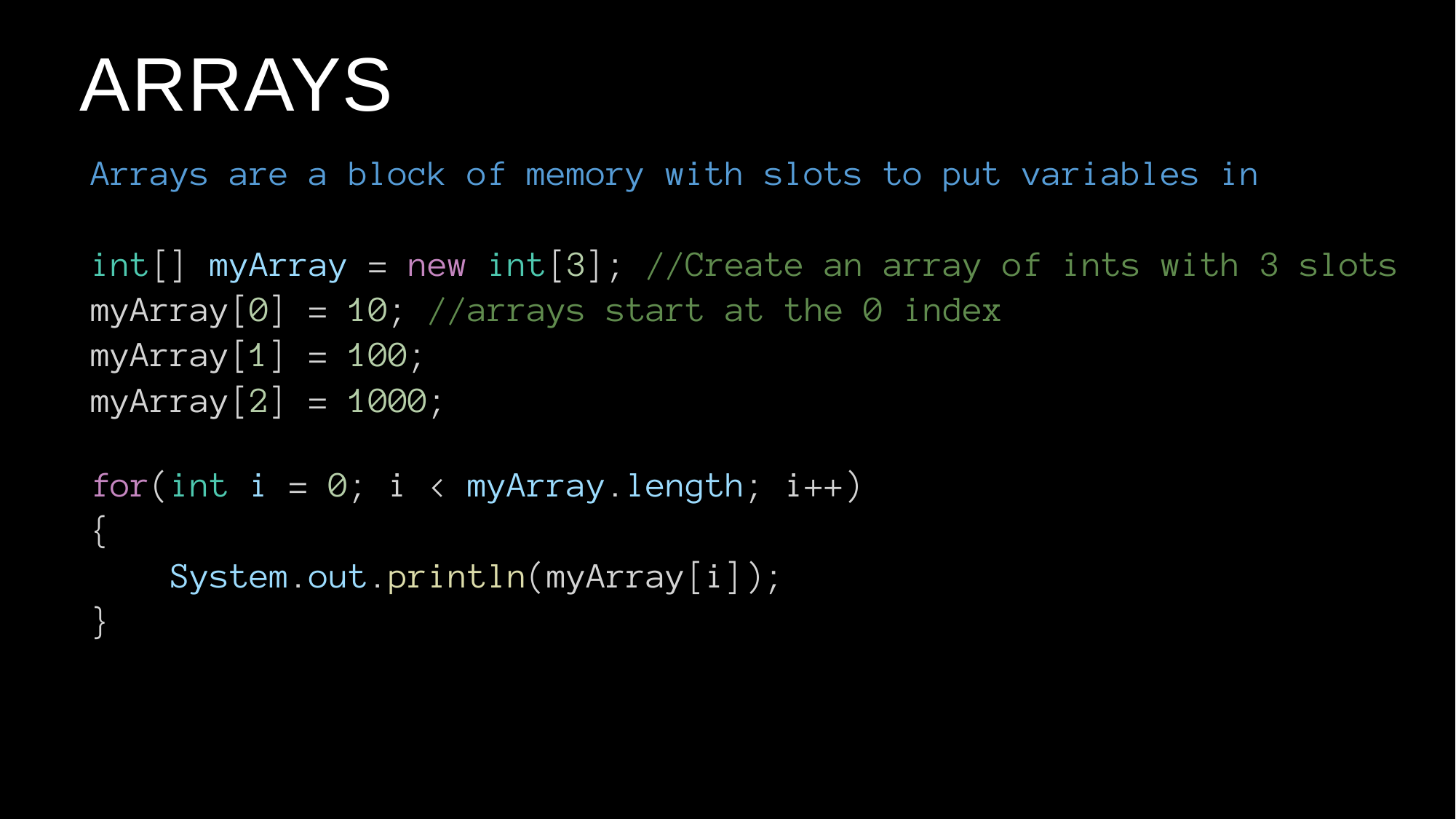

# Arrays
Arrays are a block of memory with slots to put variables in

int[] myArray = new int[3]; //Create an array of ints with 3 slots
myArray[0] = 10; //arrays start at the 0 index
myArray[1] = 100;
myArray[2] = 1000;
for(int i = 0; i < myArray.length; i++)
{
    System.out.println(myArray[i]);
}